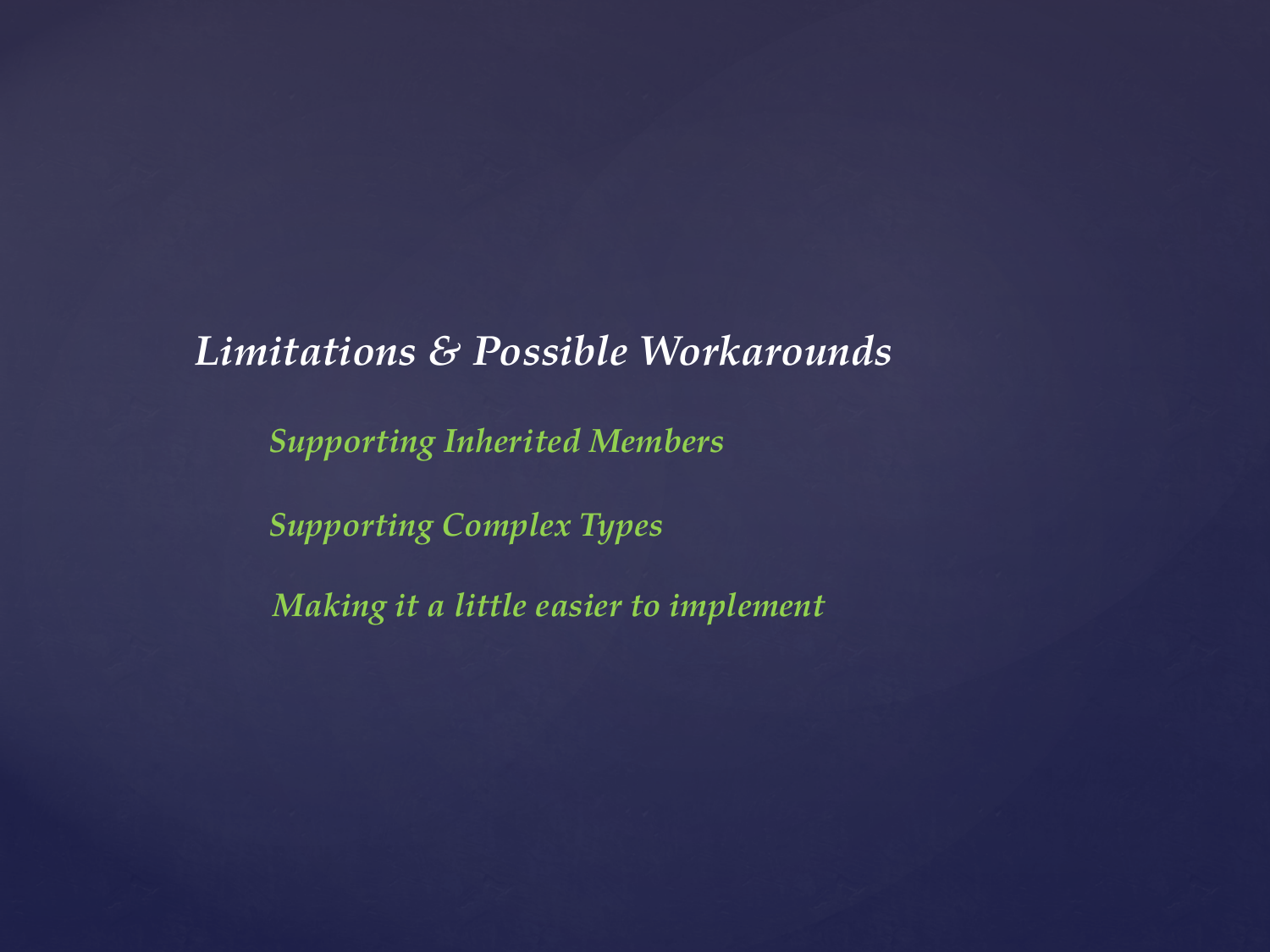

Limitations & Possible Workarounds

Supporting Inherited Members

Supporting Complex Types

Making it a little easier to implement